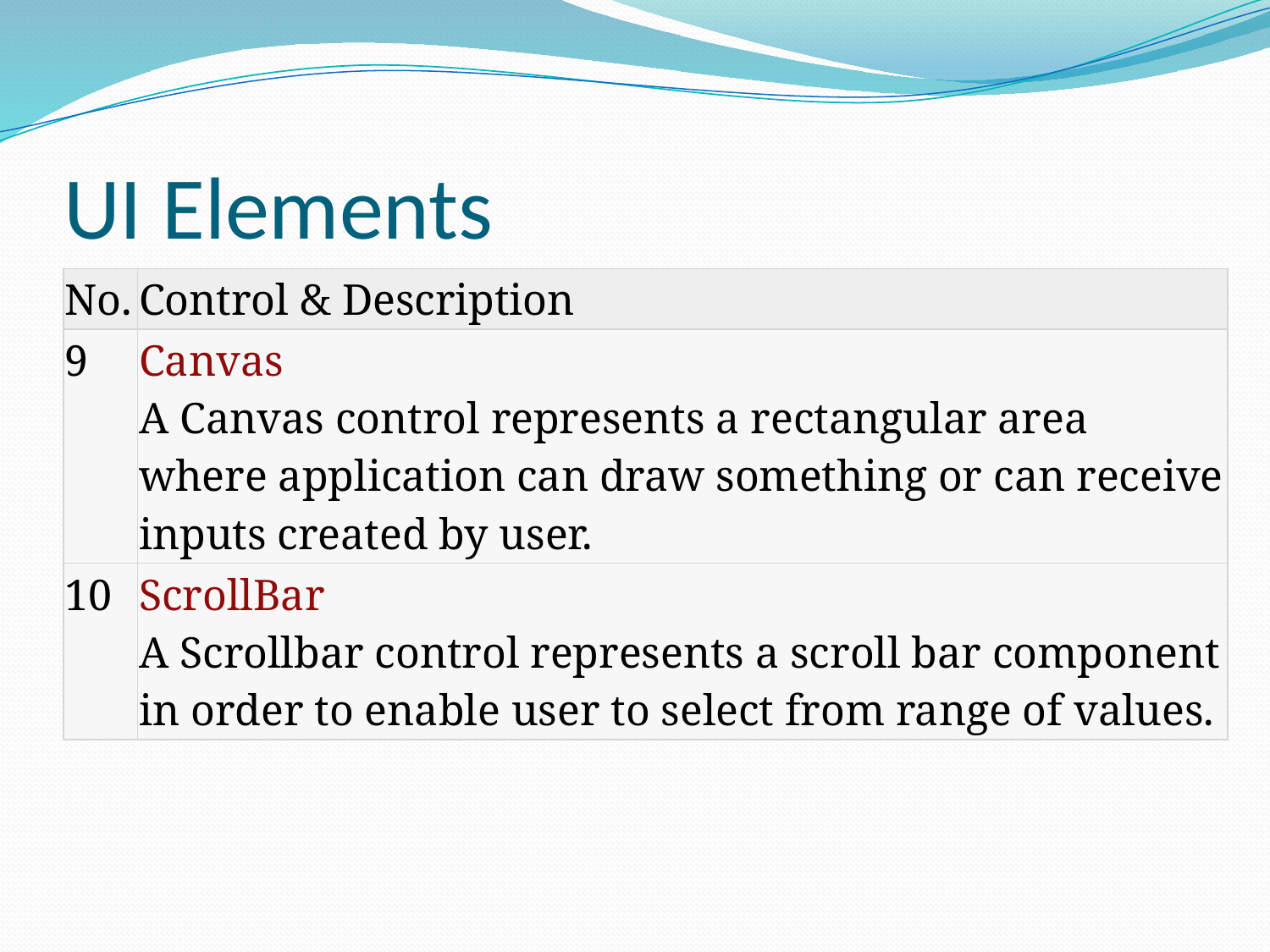

# UI Elements
| No. | Control & Description |
| --- | --- |
| 9 | Canvas A Canvas control represents a rectangular area where application can draw something or can receive inputs created by user. |
| 10 | ScrollBar A Scrollbar control represents a scroll bar component in order to enable user to select from range of values. |